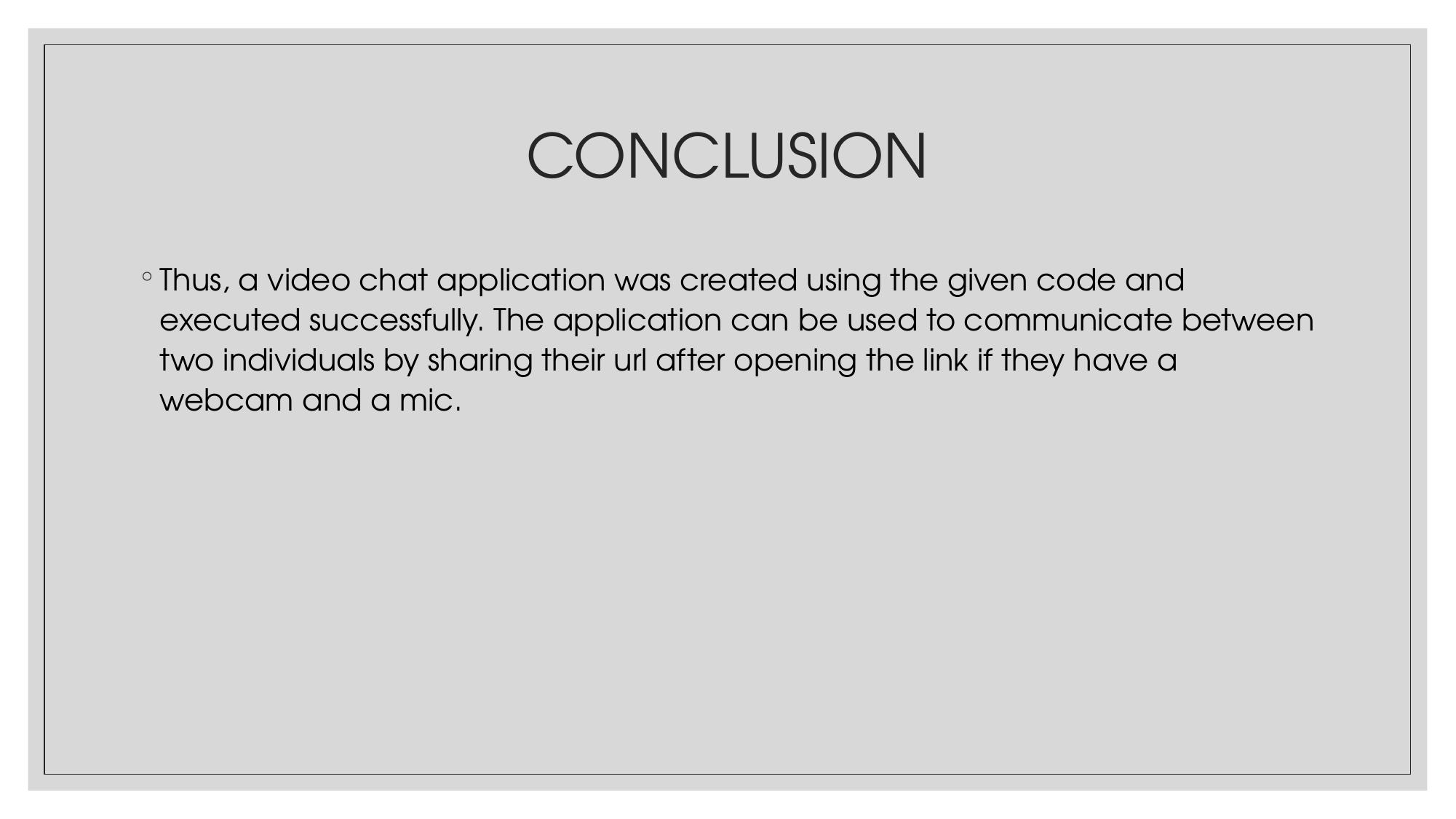

# CONCLUSION
Thus, a video chat application was created using the given code and executed successfully. The application can be used to communicate between two individuals by sharing their url after opening the link if they have a webcam and a mic.